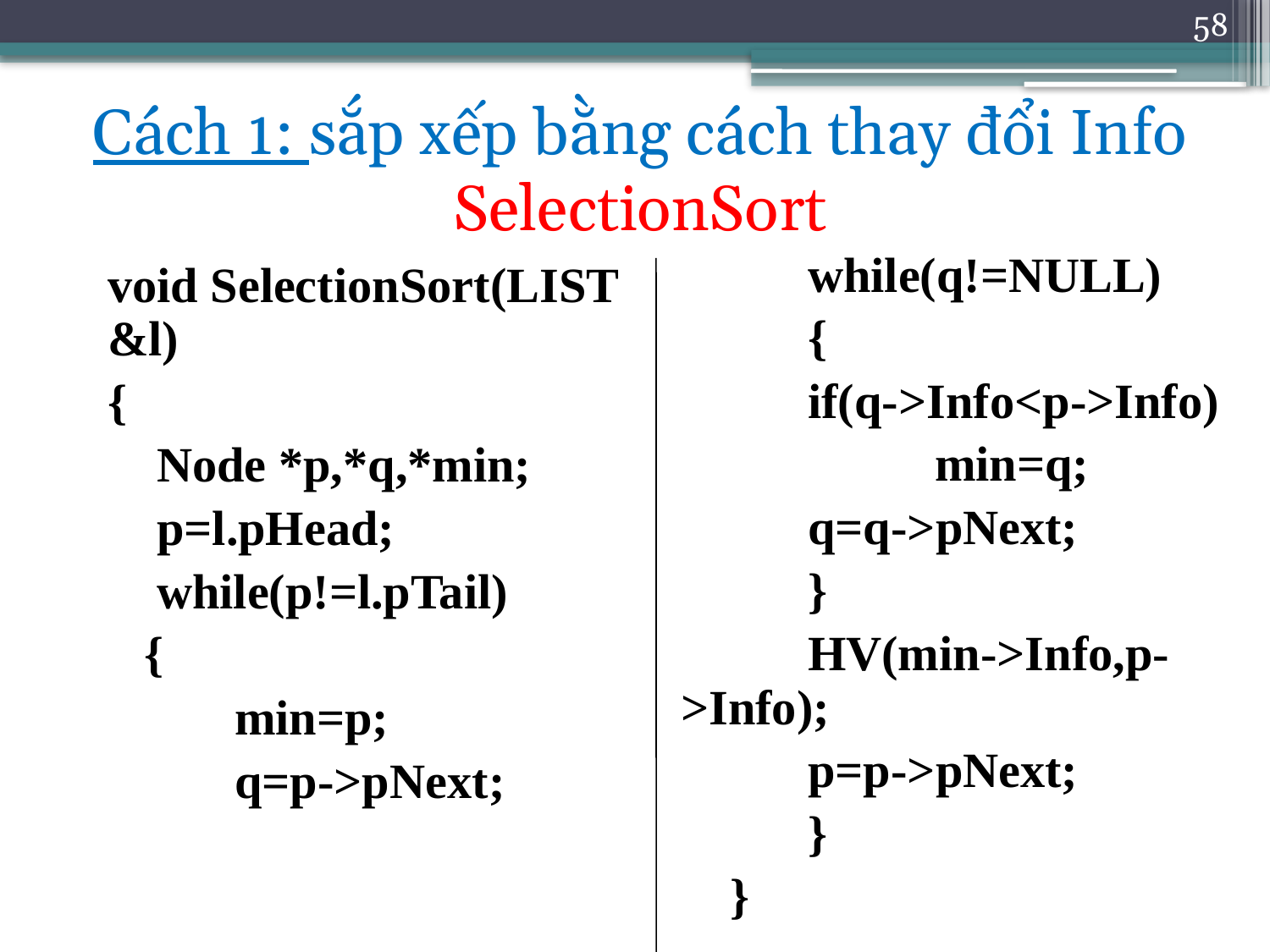

58
Cách 1: sắp xếp bằng cách thay đổi Info
SelectionSort
	while(q!=NULL)
	{
	if(q->Info<p->Info)
		min=q;
	q=q->pNext;
	}
	HV(min->Info,p->Info);
	p=p->pNext;
	}
    }
void SelectionSort(LIST &l)
{
    Node *p,*q,*min;
    p=l.pHead;
    while(p!=l.pTail)
   {
	min=p;
	q=p->pNext;